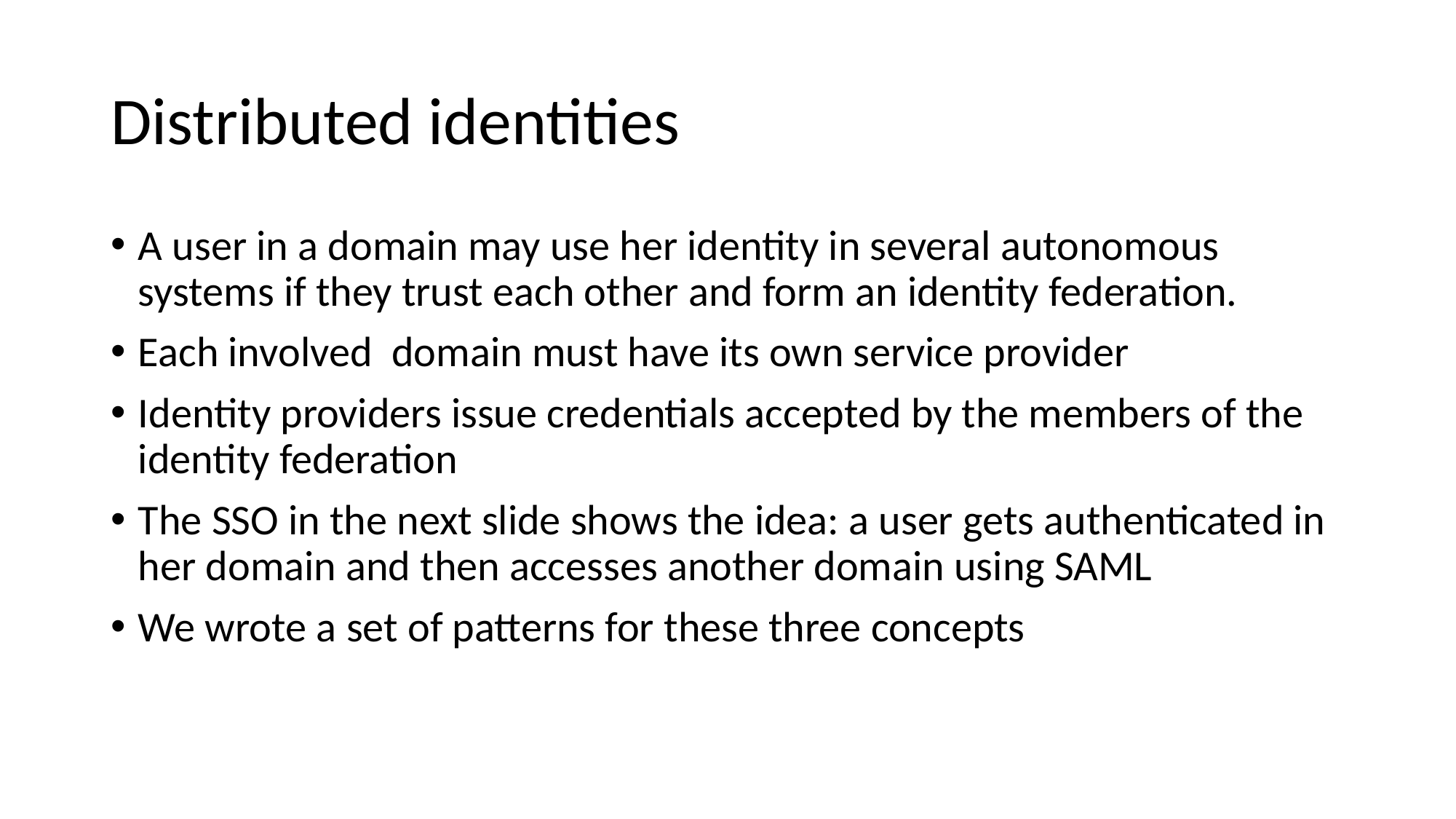

# Distributed identities
A user in a domain may use her identity in several autonomous systems if they trust each other and form an identity federation.
Each involved  domain must have its own service provider
Identity providers issue credentials accepted by the members of the identity federation
The SSO in the next slide shows the idea: a user gets authenticated in her domain and then accesses another domain using SAML
We wrote a set of patterns for these three concepts